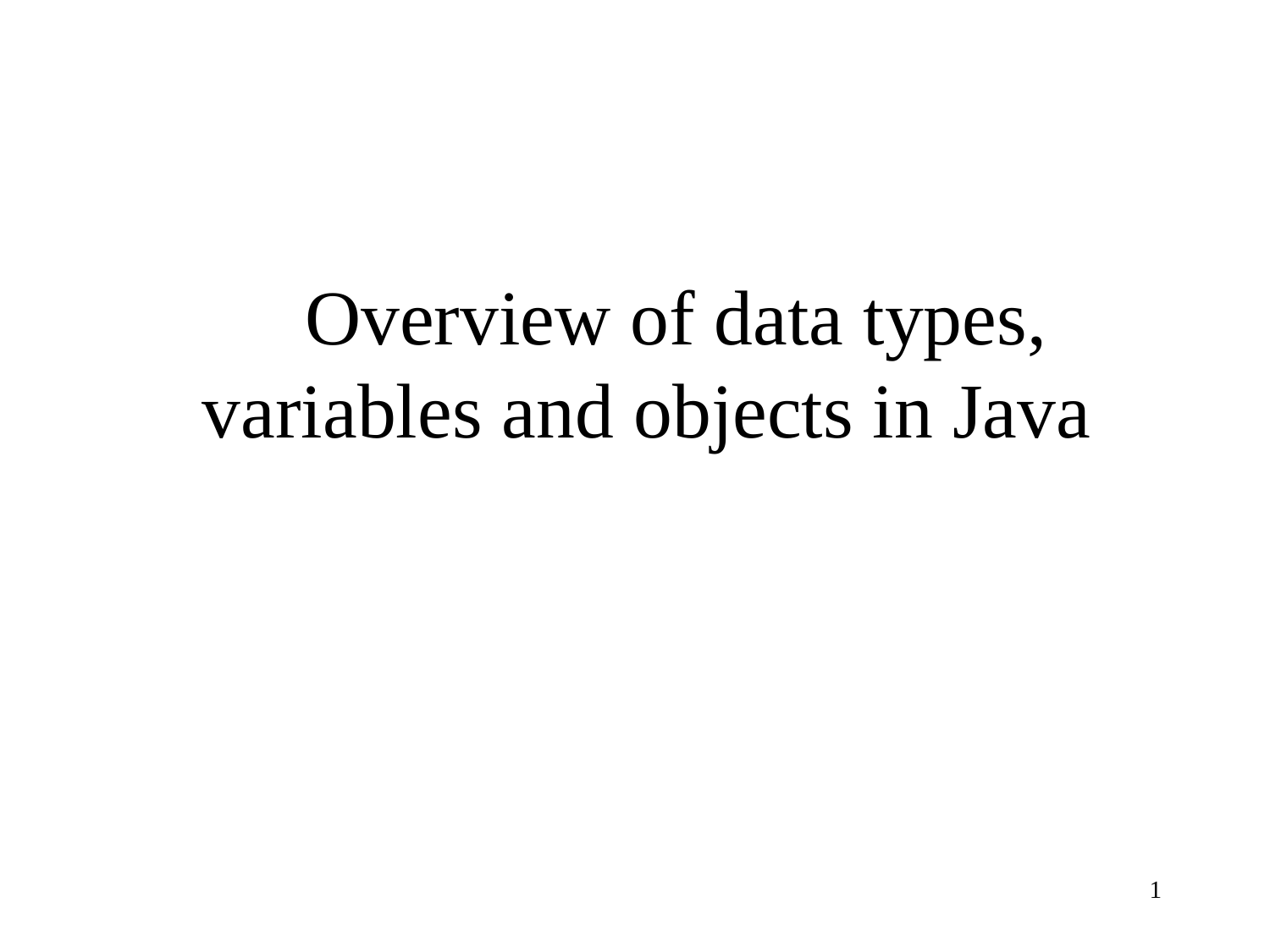

# Overview of data types, variables and objects in Java
1